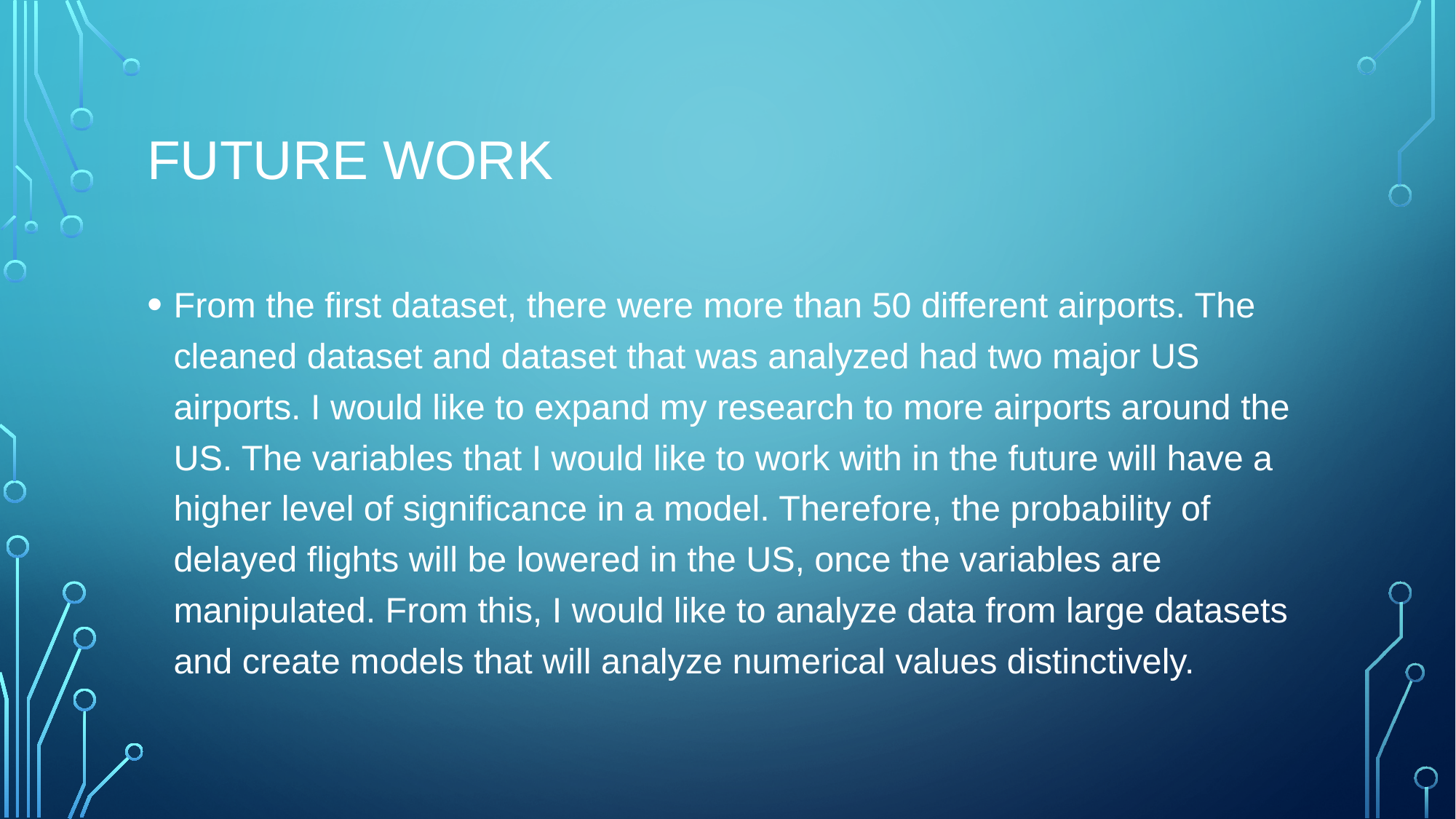

# Future work
From the first dataset, there were more than 50 different airports. The cleaned dataset and dataset that was analyzed had two major US airports. I would like to expand my research to more airports around the US. The variables that I would like to work with in the future will have a higher level of significance in a model. Therefore, the probability of delayed flights will be lowered in the US, once the variables are manipulated. From this, I would like to analyze data from large datasets and create models that will analyze numerical values distinctively.